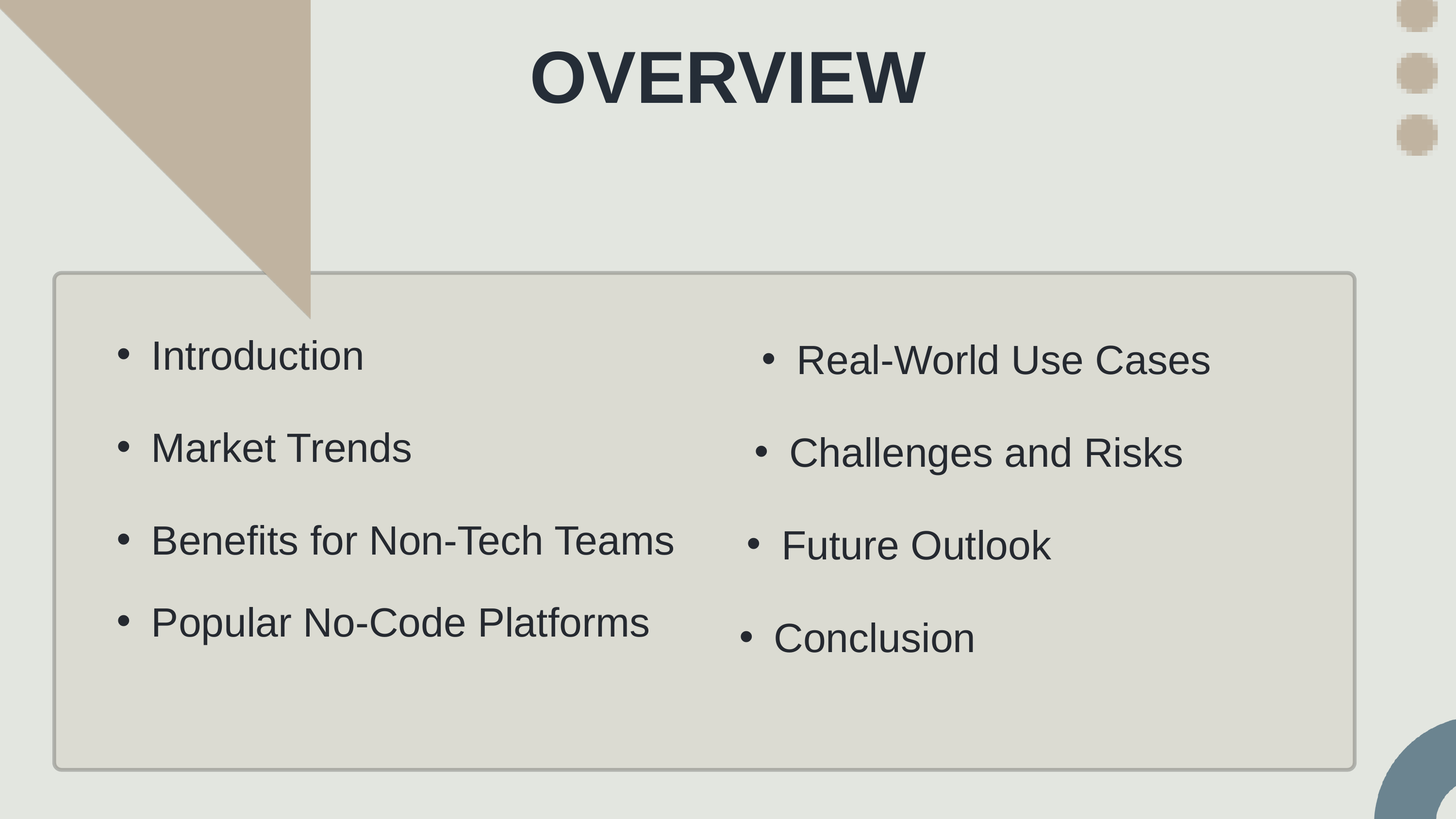

OVERVIEW

Introduction
Market Trends
Benefits for Non-Tech Teams
Popular No-Code Platforms

Real-World Use Cases
Challenges and Risks
Future Outlook
Conclusion